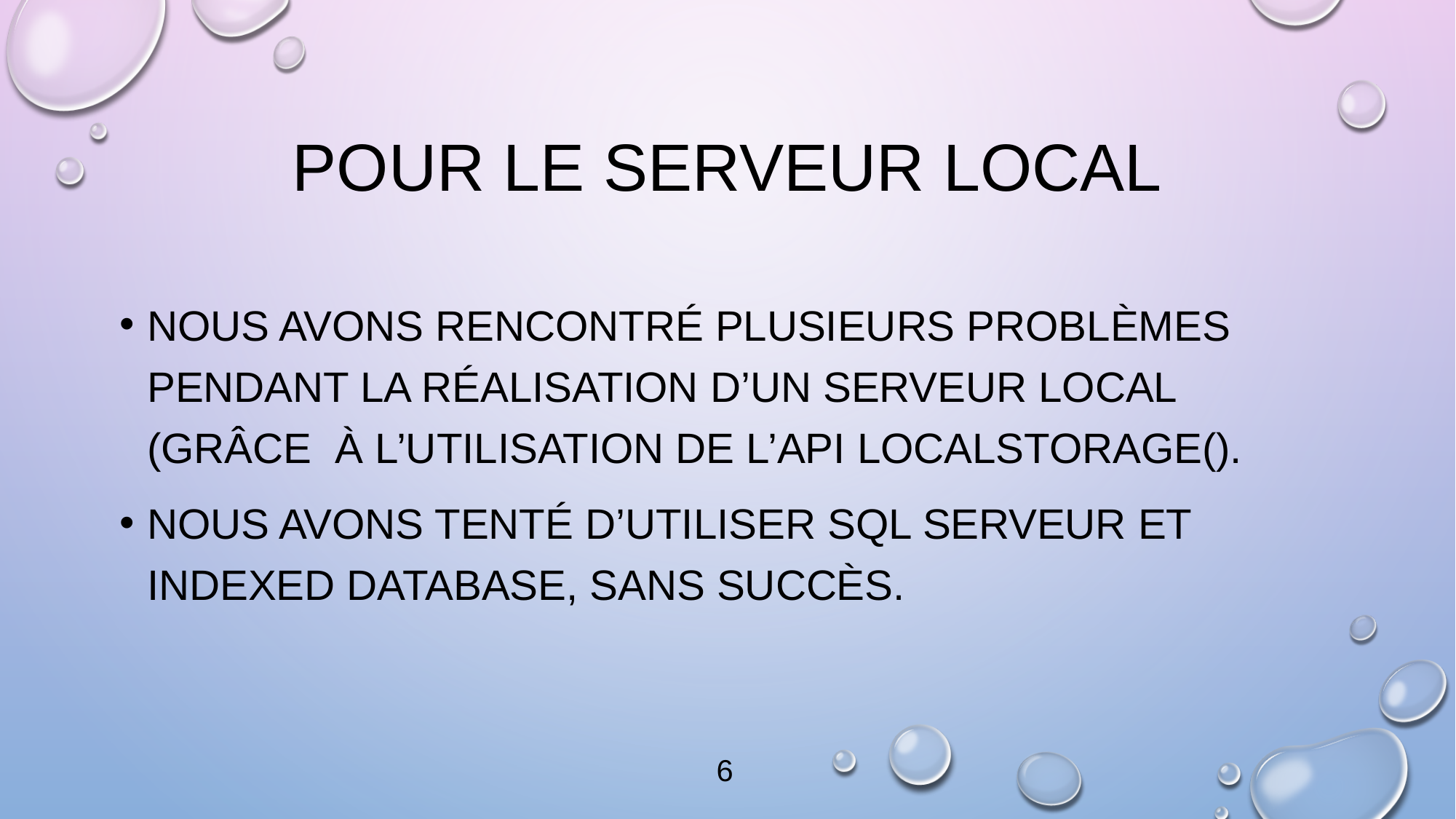

# Pour le serveur local
Nous avons rencontré plusieurs problèmes pendant la réalisation d’un serveur local (grâce  à l’utilisation de l’api localstorage().
Nous avons tenté d’utiliser SQL serveur et indexed database, sans succès.
6